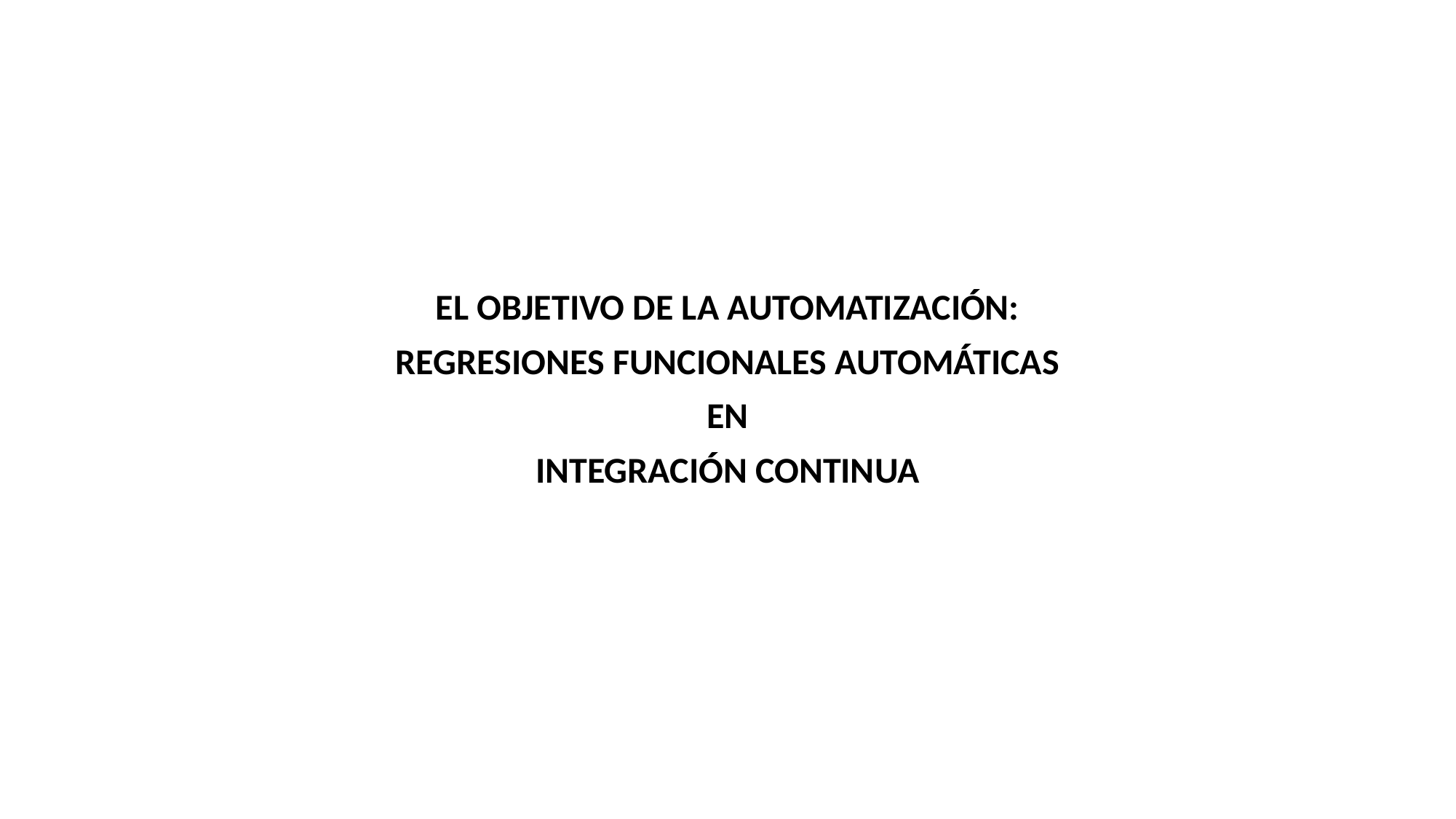

EL OBJETIVO DE LA AUTOMATIZACIÓN:
REGRESIONES FUNCIONALES AUTOMÁTICAS
EN
INTEGRACIÓN CONTINUA